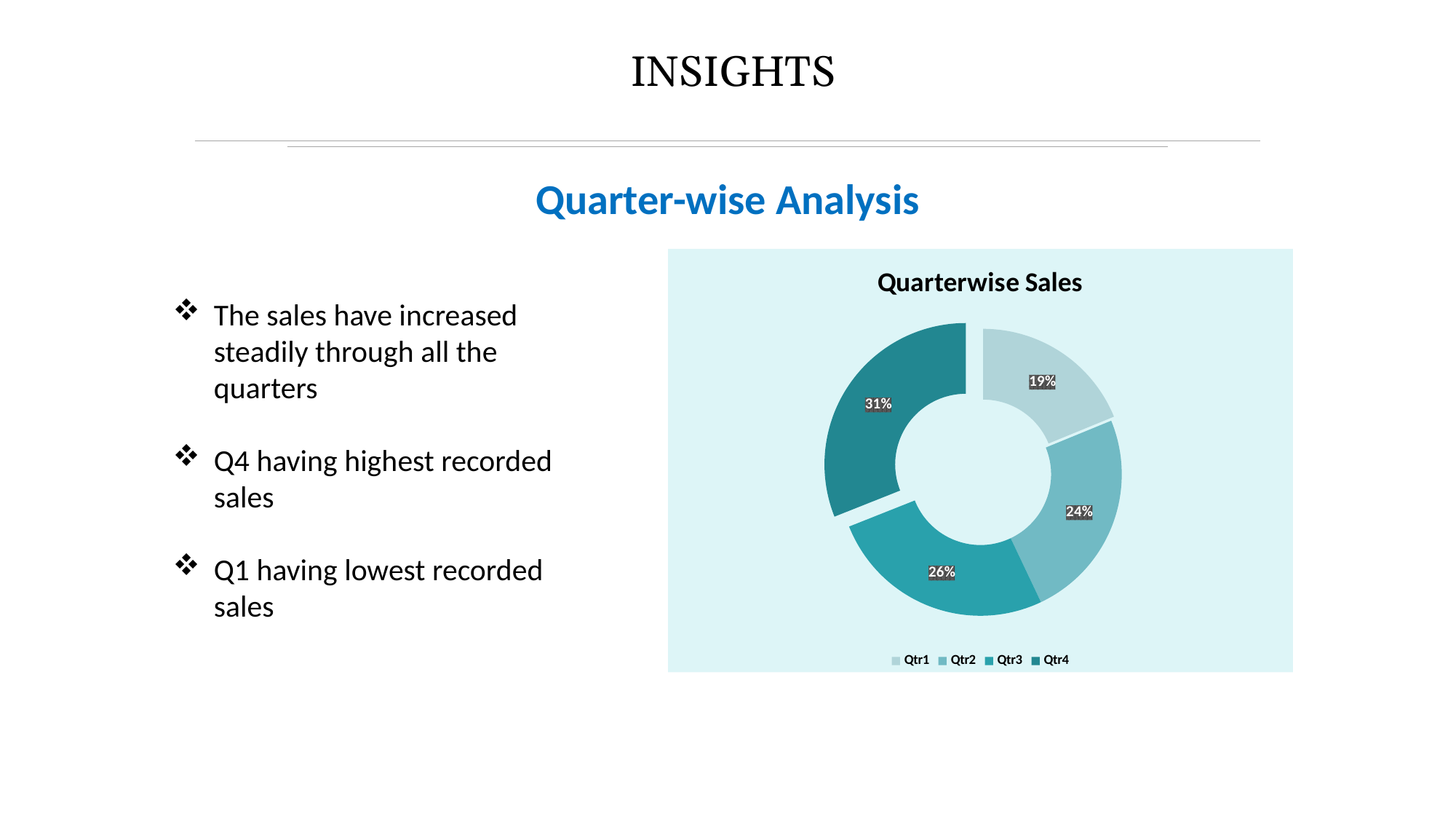

INSIGHTS
Quarter-wise Analysis

### Chart: Quarterwise Sales

| Category | Total |
|---|---|
| Qtr1 | 5521839.556300135 |
| Qtr2 | 7089762.271001187 |
| Qtr3 | 7639278.109201297 |
| Qtr4 | 9107797.284201732 |
The sales have increased steadily through all the quarters

Q4 having highest recorded sales

Q1 having lowest recorded sales